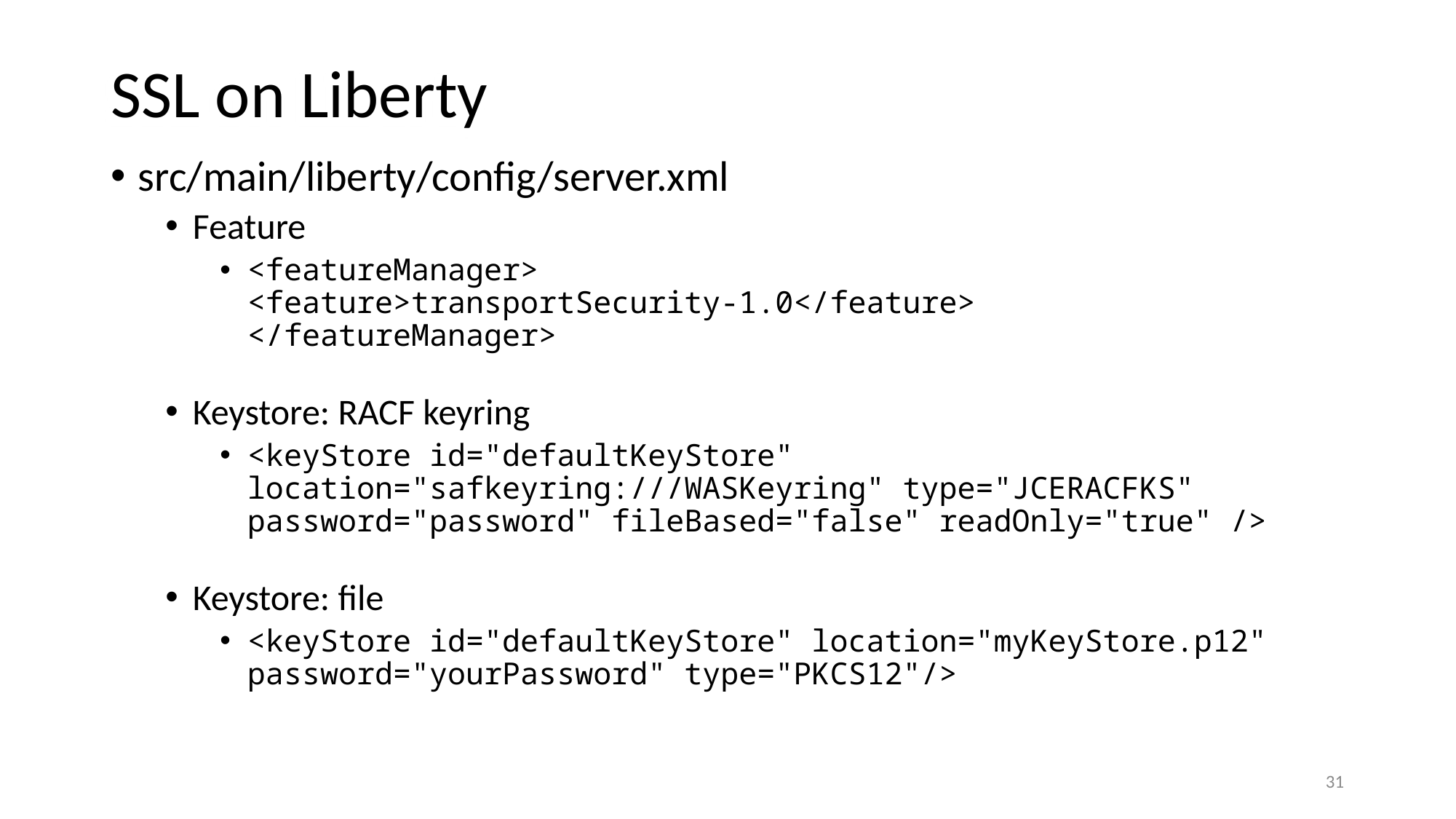

# SSL on Liberty
src/main/liberty/config/server.xml
Feature
<featureManager>
<feature>transportSecurity-1.0</feature>
</featureManager>
Keystore: RACF keyring
<keyStore id="defaultKeyStore" location="safkeyring:///WASKeyring" type="JCERACFKS" password="password" fileBased="false" readOnly="true" />
Keystore: file
<keyStore id="defaultKeyStore" location="myKeyStore.p12" password="yourPassword" type="PKCS12"/>
31